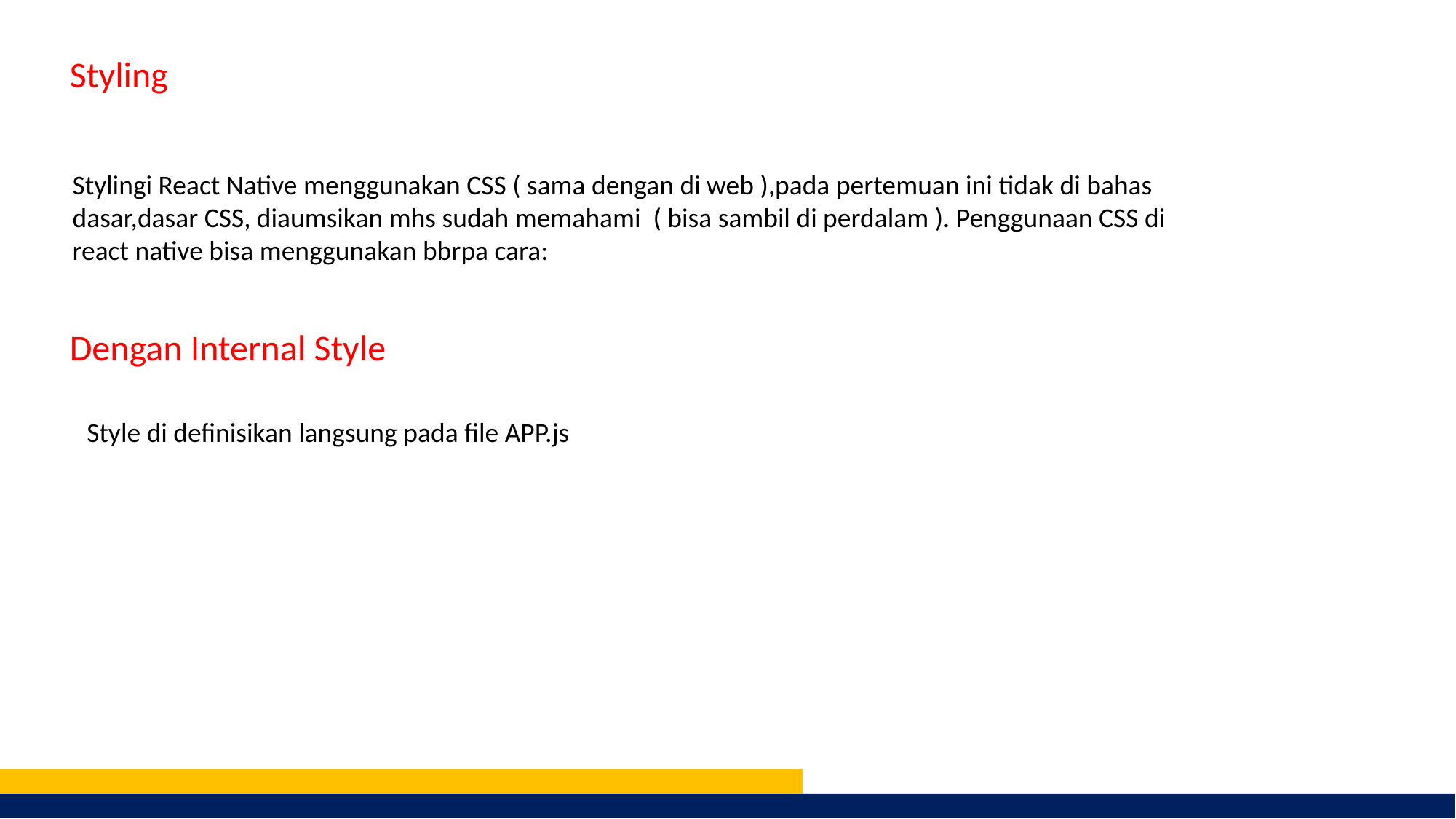

Styling
Stylingi React Native menggunakan CSS ( sama dengan di web ),pada pertemuan ini tidak di bahas dasar,dasar CSS, diaumsikan mhs sudah memahami  ( bisa sambil di perdalam ). Penggunaan CSS di react native bisa menggunakan bbrpa cara:
Dengan Internal Style
Style di definisikan langsung pada file APP.js